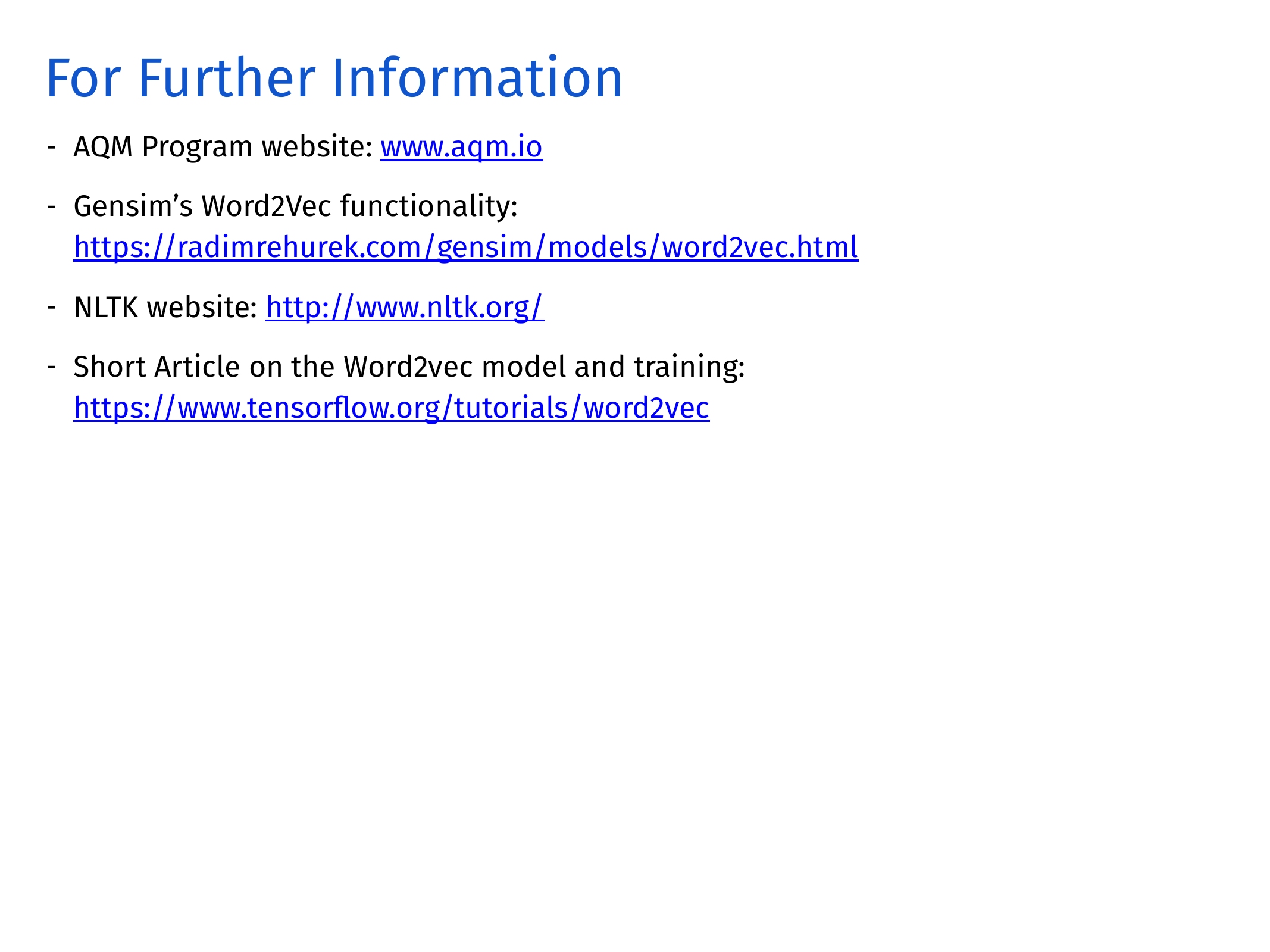

# For Further Information
AQM Program website: www.aqm.io
Gensim’s Word2Vec functionality: https://radimrehurek.com/gensim/models/word2vec.html
NLTK website: http://www.nltk.org/
Short Article on the Word2vec model and training: https://www.tensorflow.org/tutorials/word2vec